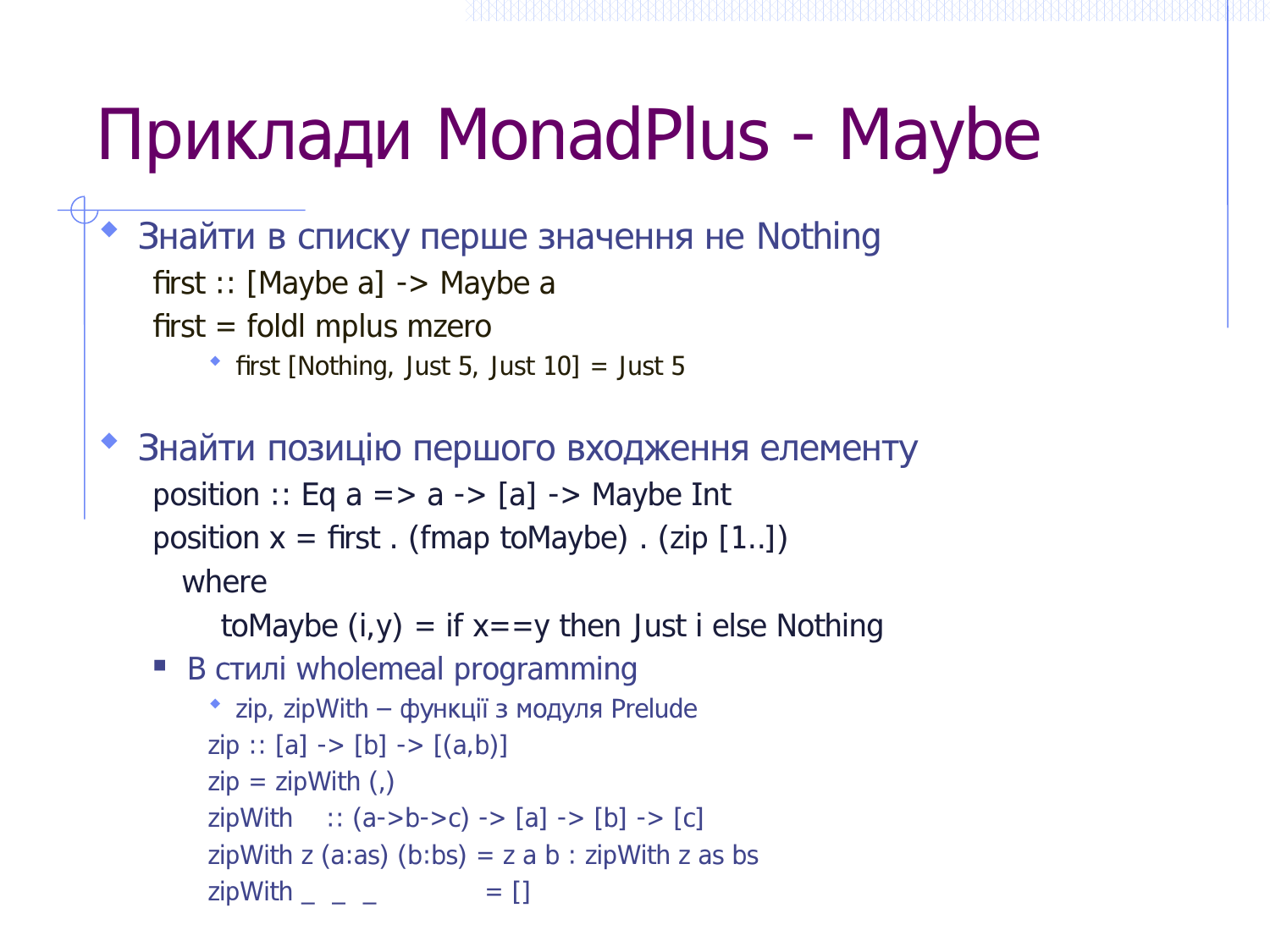

# Приклади MonadPlus - Maybe
Знайти в списку перше значення не Nothing
first :: [Maybe a] -> Maybe a
first = foldl mplus mzero
first [Nothing, Just 5, Just 10] = Just 5

Знайти позицію першого входження елементу
position :: Eq a => a -> [a] -> Maybe Int
position x = first . (fmap toMaybe) . (zip [1..])
   where
       toMaybe (i,y) = if x==y then Just i else Nothing
В стилі wholemeal programming
zip, zipWith – функції з модуля Prelude
zip :: [a] -> [b] -> [(a,b)]
zip = zipWith (,)
zipWith    :: (a->b->c) -> [a] -> [b] -> [c]
zipWith z (a:as) (b:bs) = z a b : zipWith z as bs
zipWith _  _  _             = []